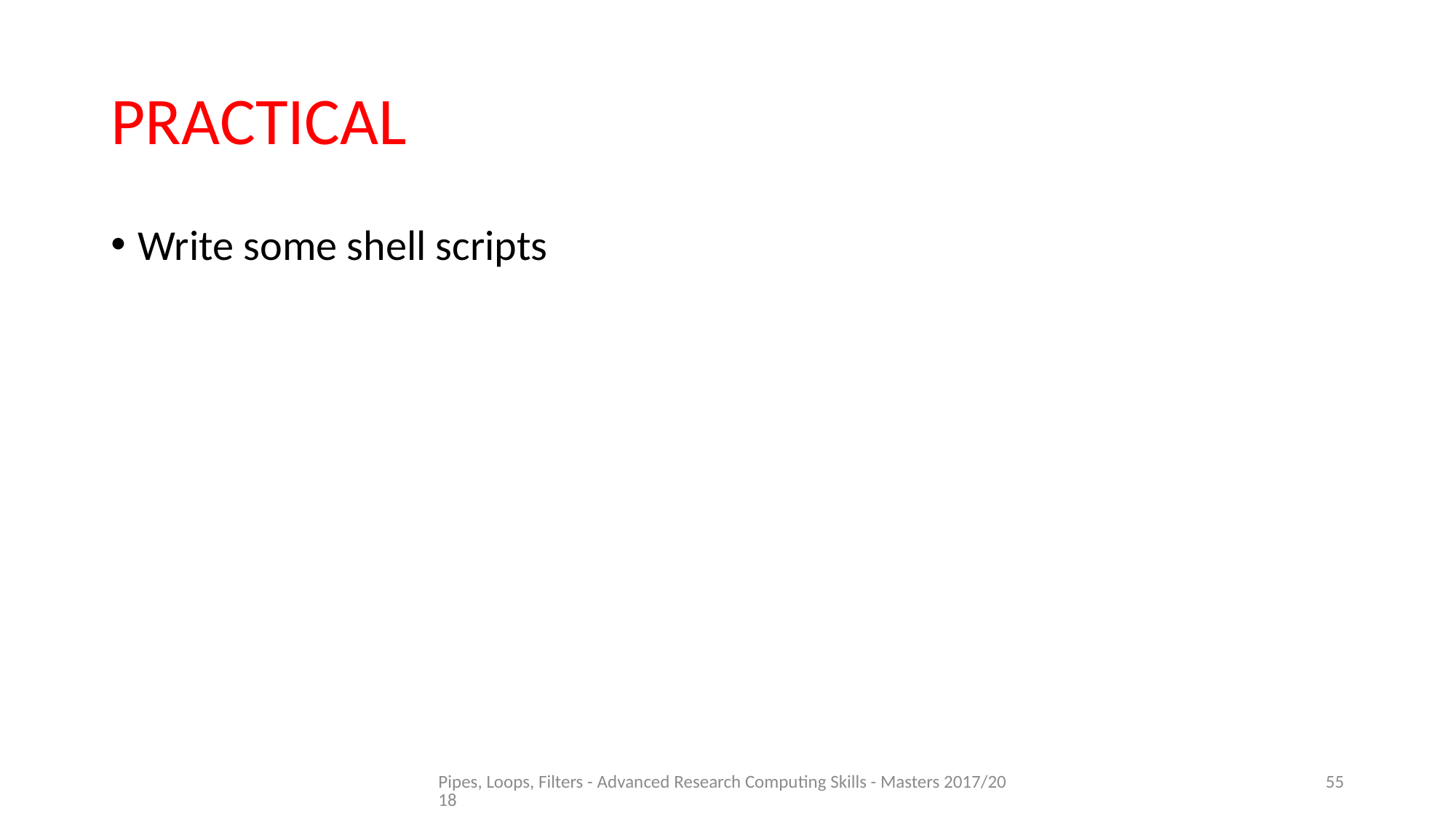

# PRACTICAL
Write some shell scripts
Pipes, Loops, Filters - Advanced Research Computing Skills - Masters 2017/2018
55